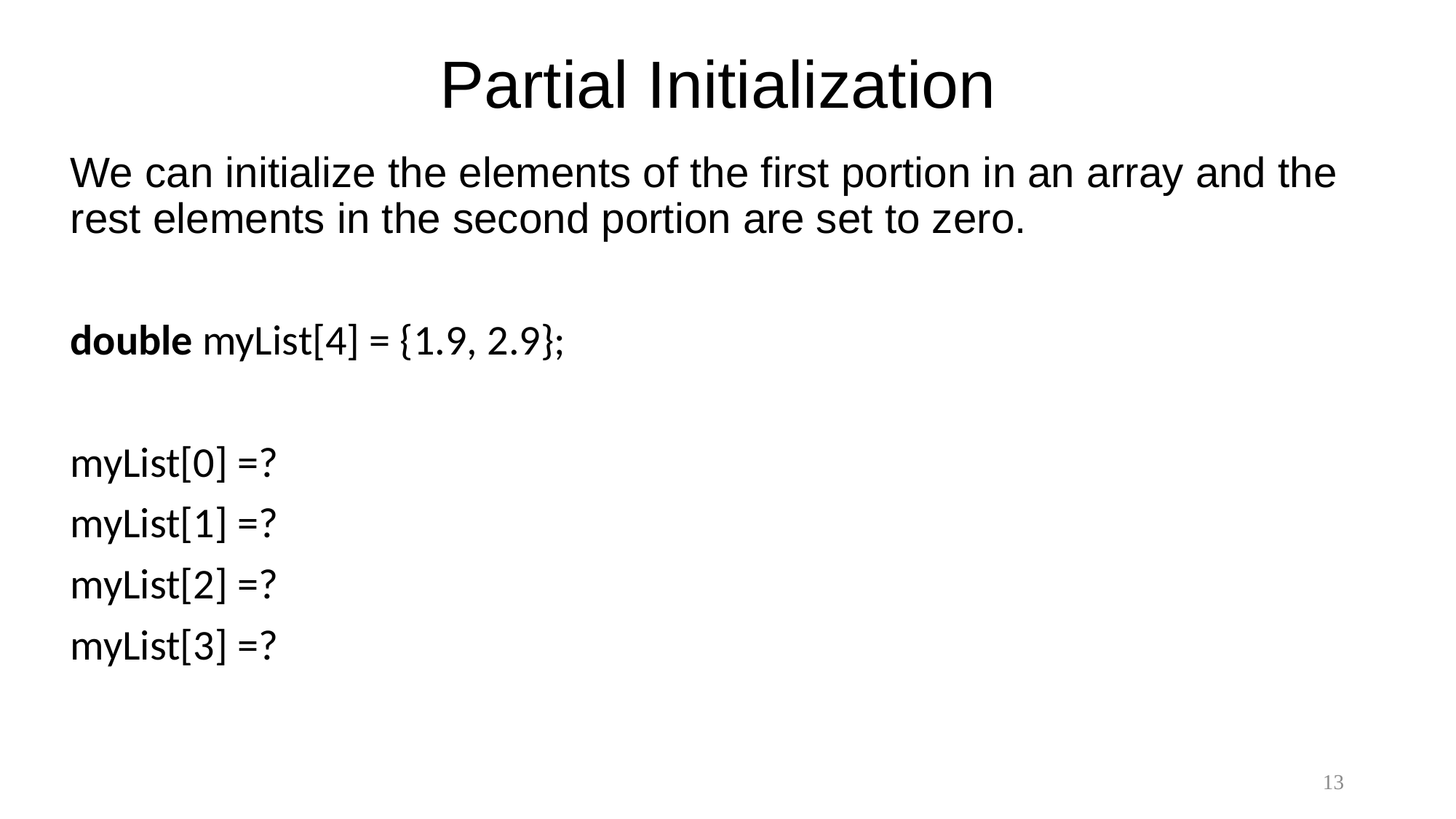

# Partial Initialization
We can initialize the elements of the first portion in an array and the rest elements in the second portion are set to zero.

double myList[4] = {1.9, 2.9};

myList[0] =?
myList[1] =?
myList[2] =?
myList[3] =?

13